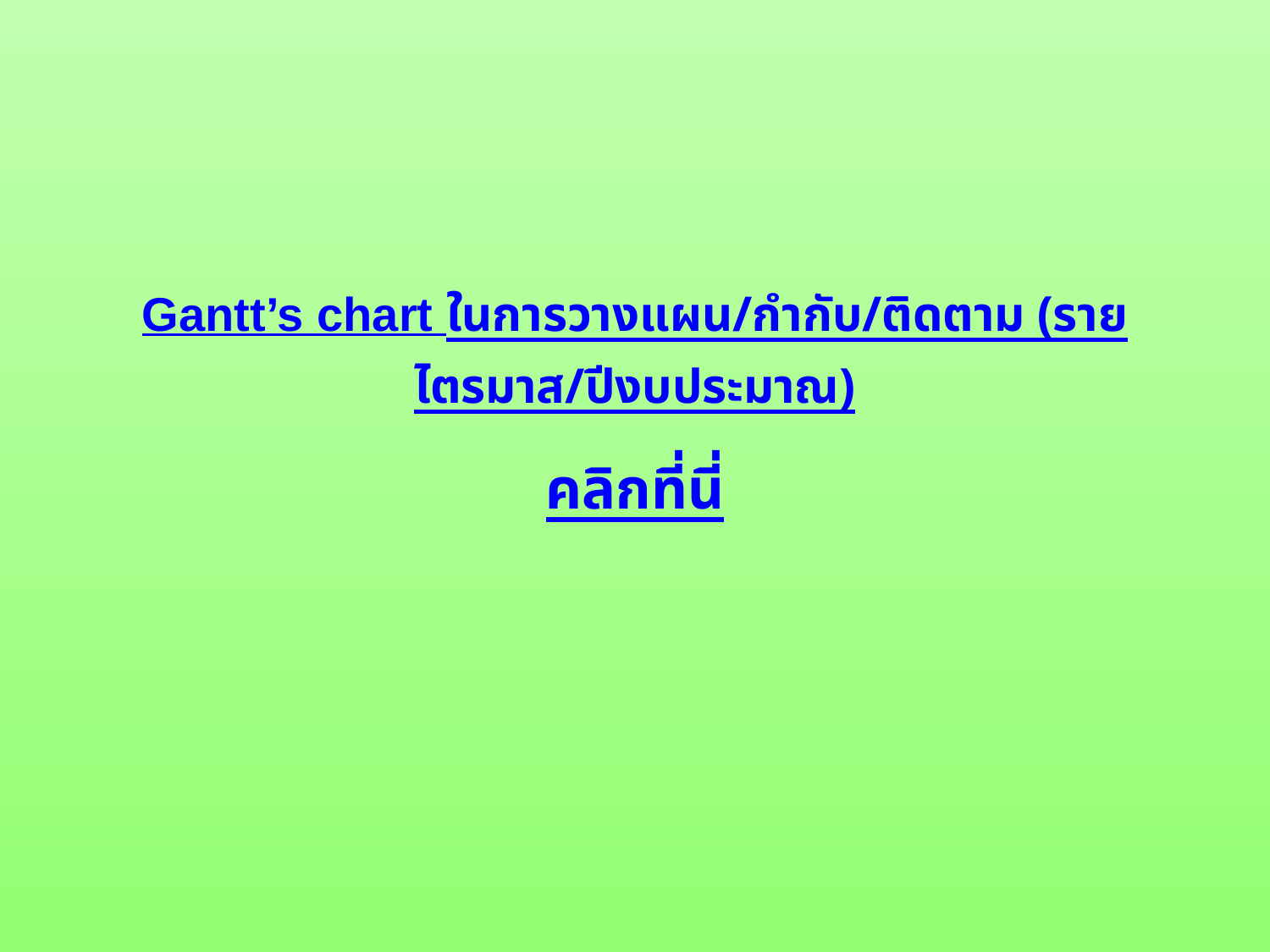

# Gantt’s chart ในการวางแผน/กำกับ/ติดตาม (รายไตรมาส/ปีงบประมาณ)
คลิกที่นี่